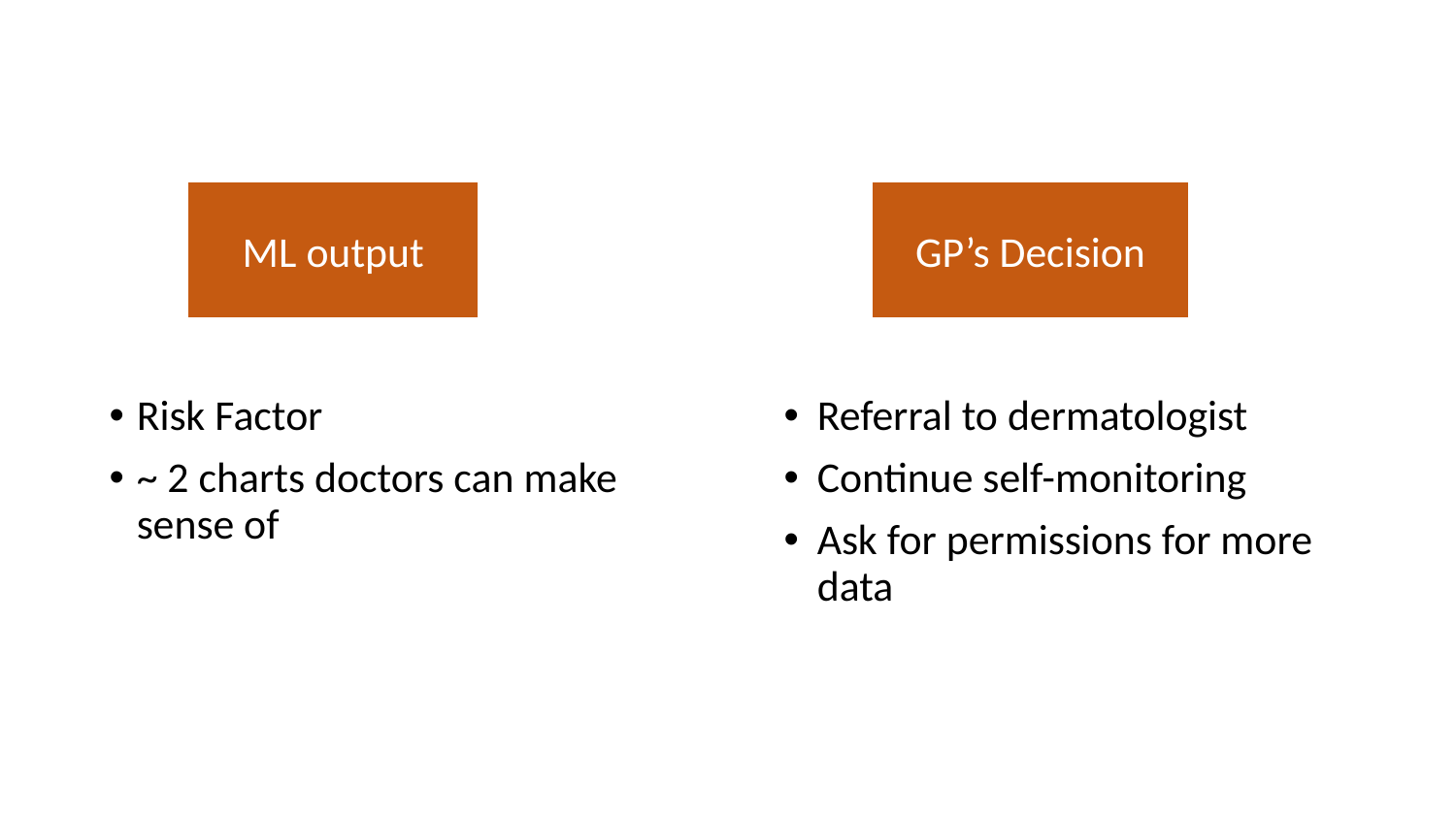

ML output
GP’s Decision
Risk Factor
~ 2 charts doctors can make sense of
Referral to dermatologist
Continue self-monitoring
Ask for permissions for more data